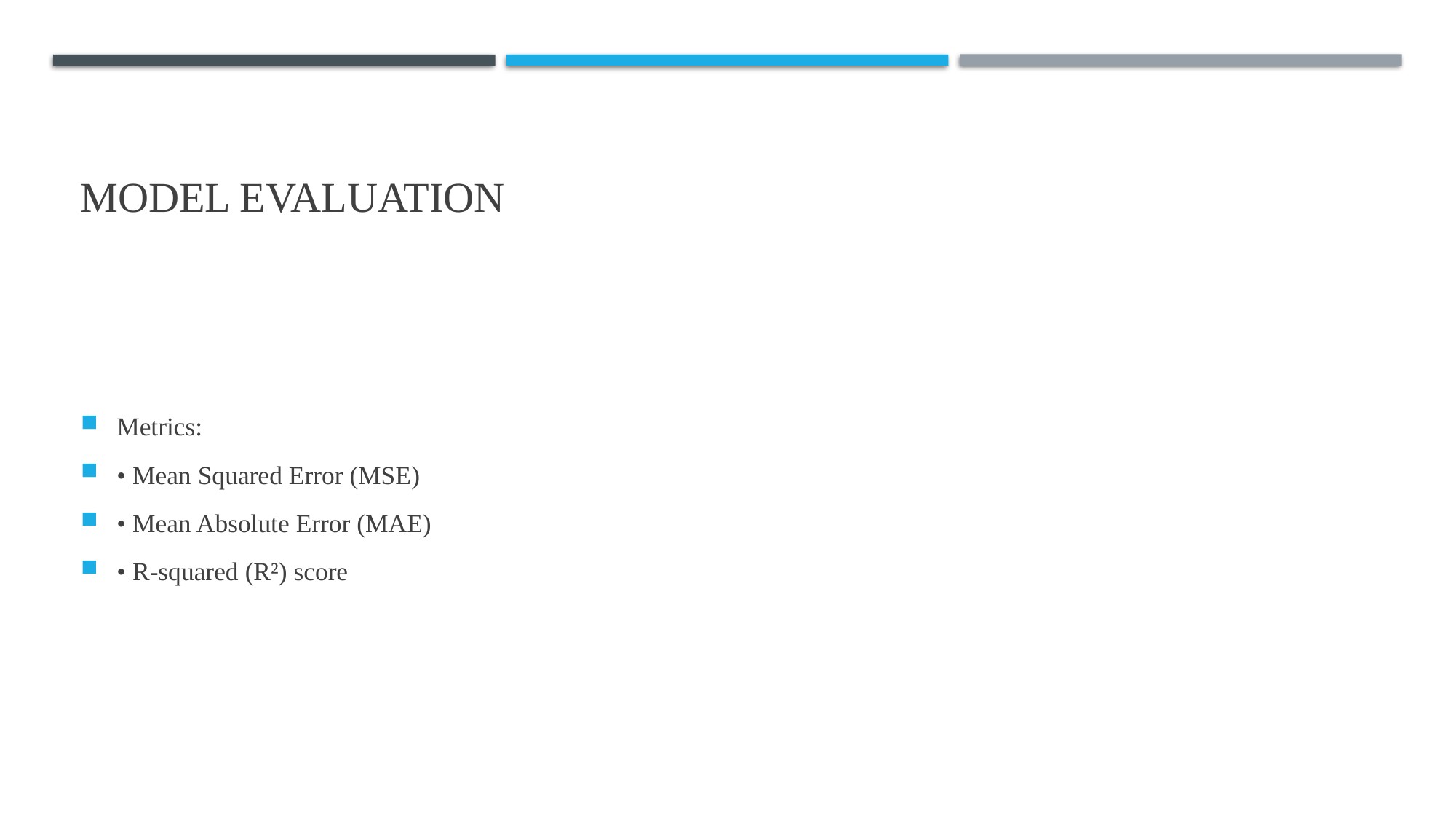

# Model Evaluation
Metrics:
• Mean Squared Error (MSE)
• Mean Absolute Error (MAE)
• R-squared (R²) score